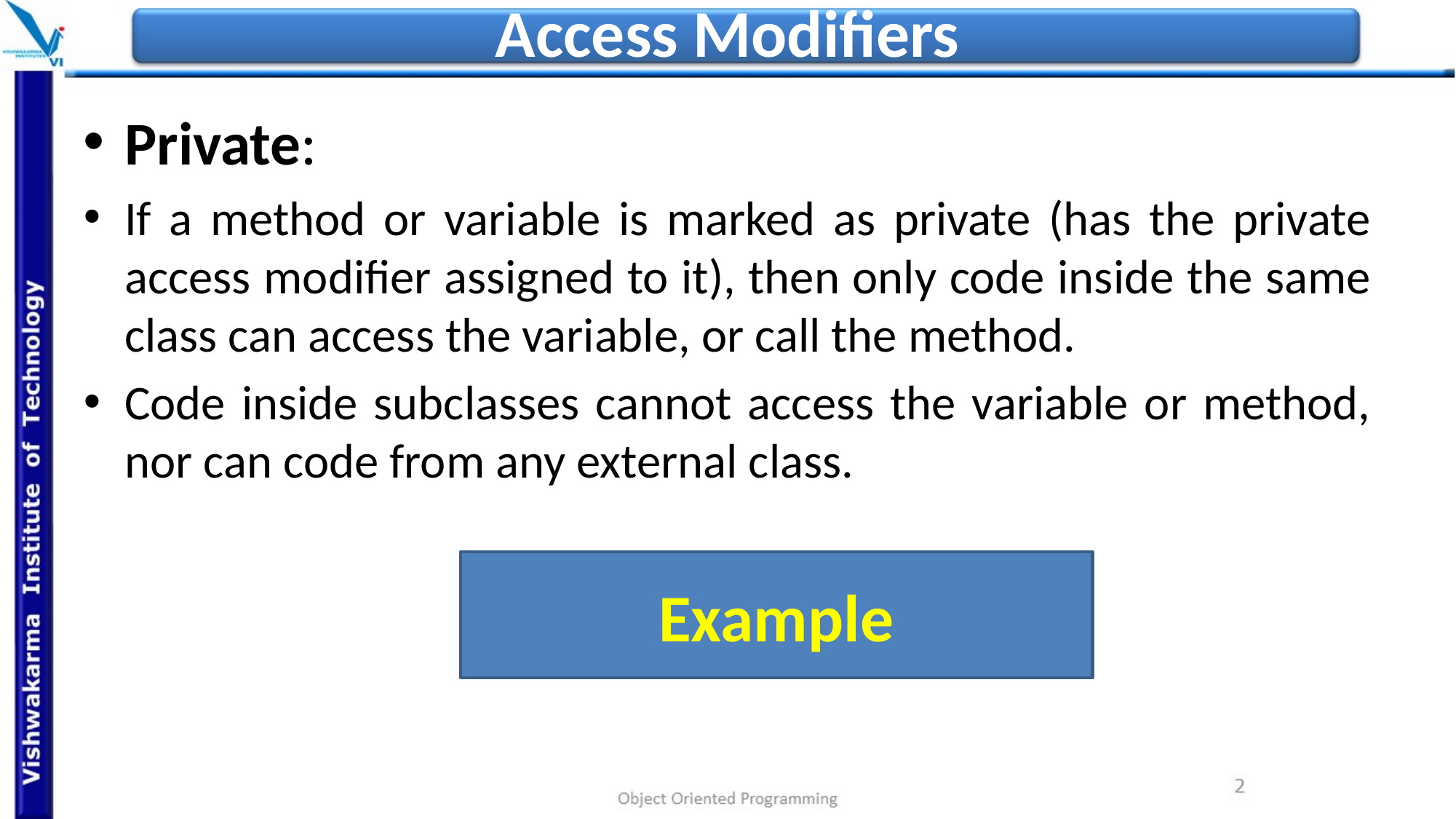

# Access Modifiers
Private:
If a method or variable is marked as private (has the private access modifier assigned to it), then only code inside the same class can access the variable, or call the method.
Code inside subclasses cannot access the variable or method, nor can code from any external class.
Example